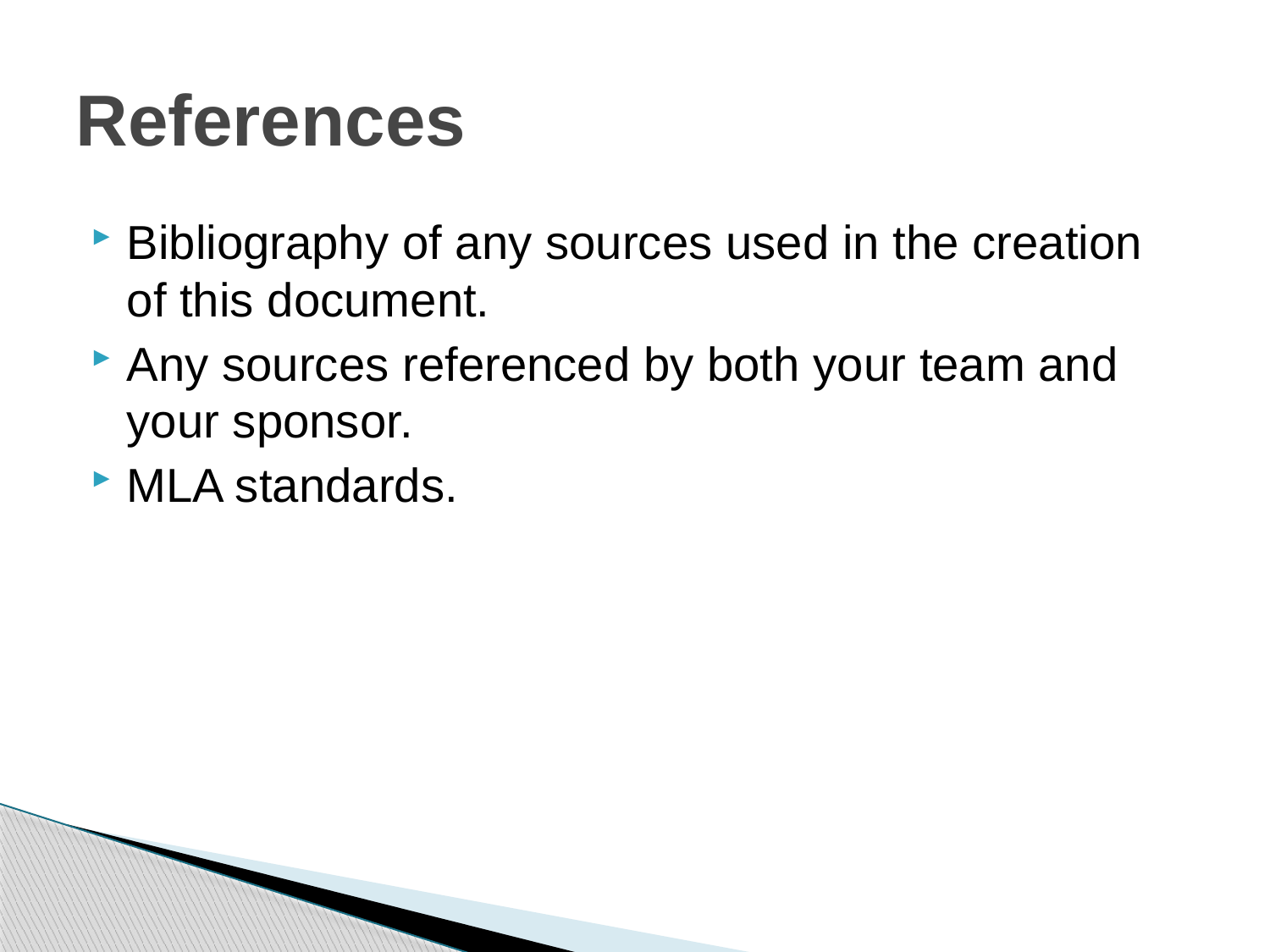

# References
Bibliography of any sources used in the creation of this document.
Any sources referenced by both your team and your sponsor.
MLA standards.